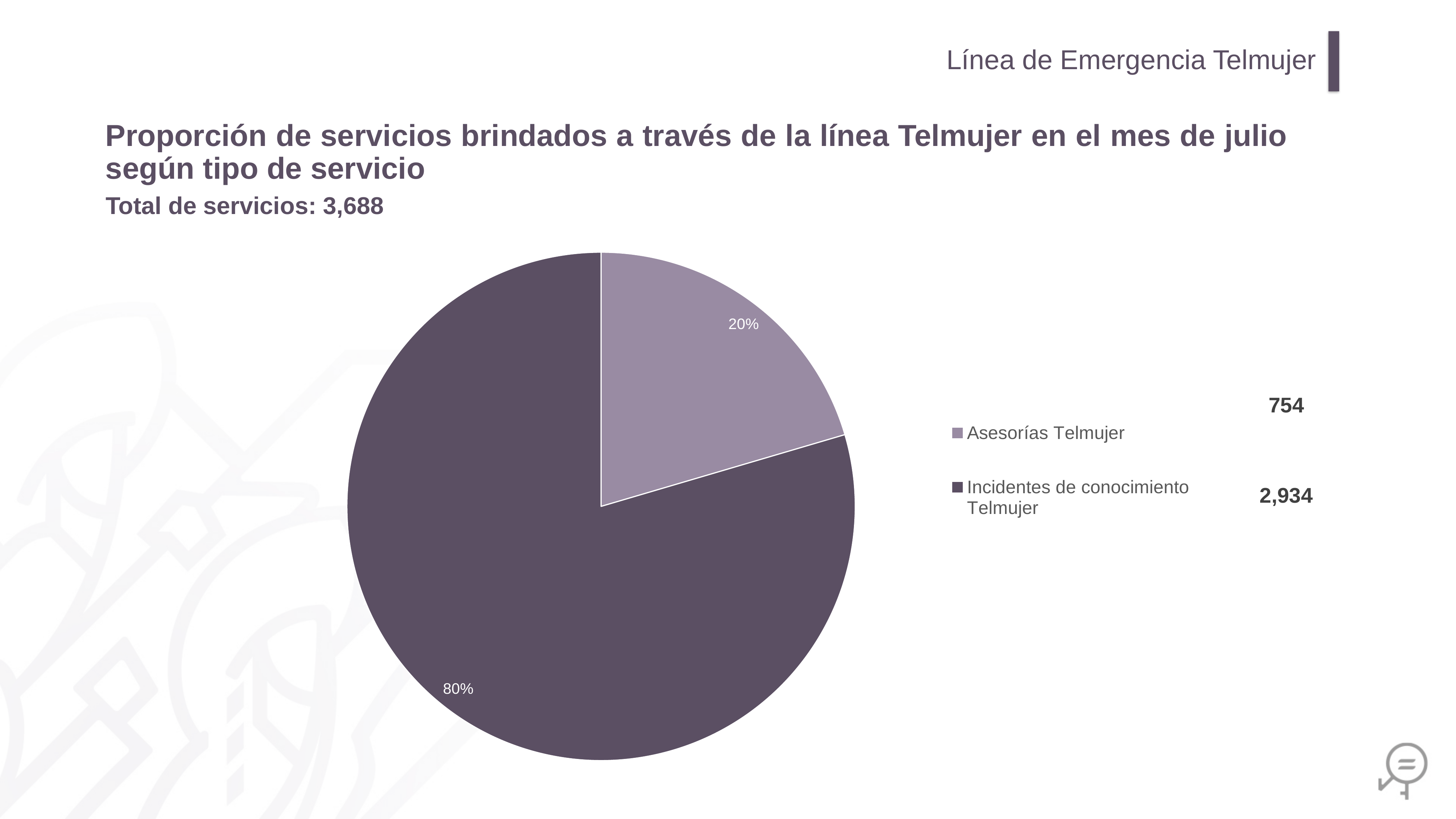

Línea de Emergencia Telmujer
Proporción de servicios brindados a través de la línea Telmujer en el mes de julio según tipo de servicio
Total de servicios: 3,688

### Chart

| Category |  |
|---|---|
| Asesorías Telmujer | 754.0 |
| Incidentes de conocimiento Telmujer | 2934.0 |
754
2,934